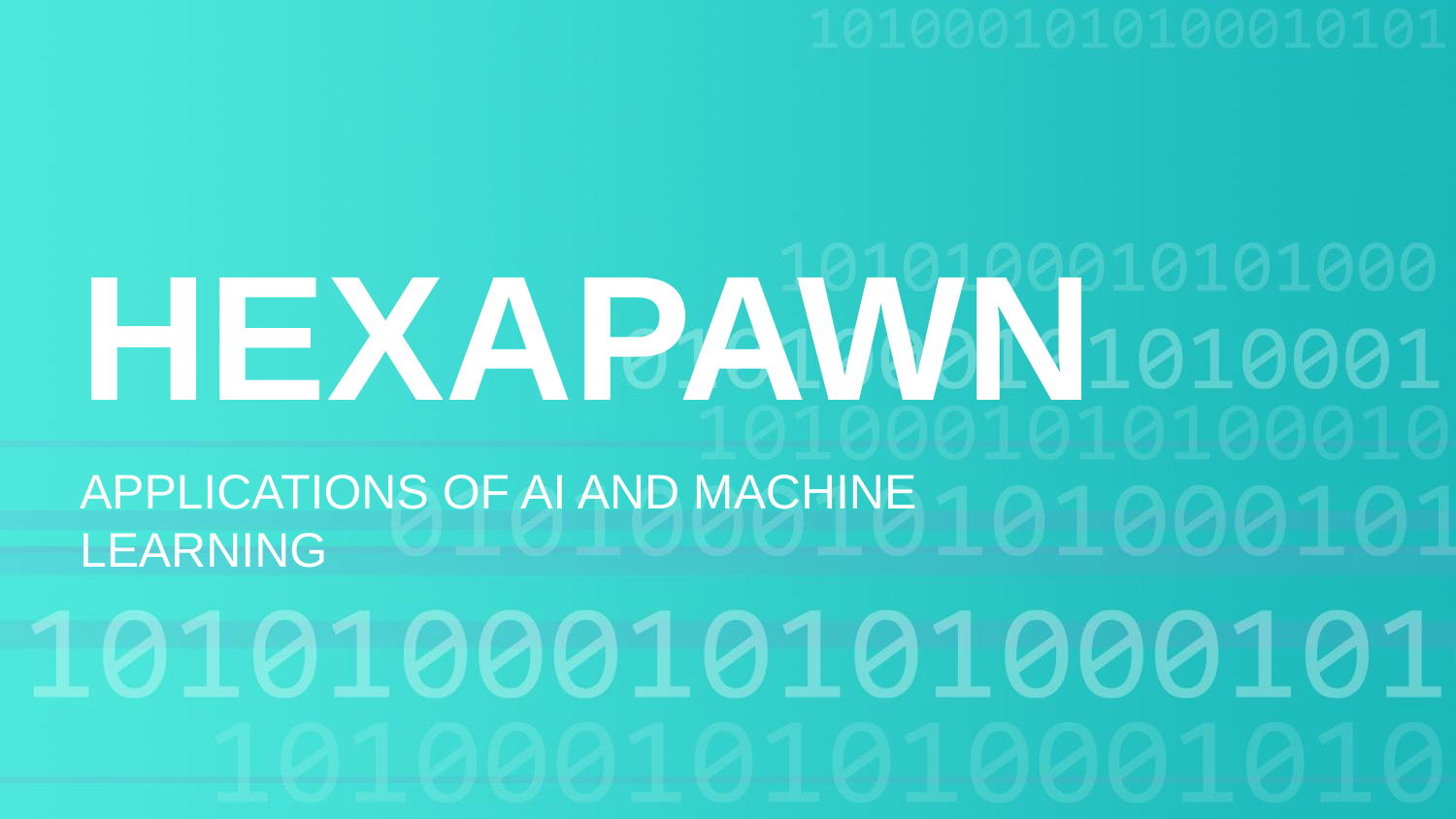

HEXAPAWN
APPLICATIONS OF AI AND MACHINE LEARNING